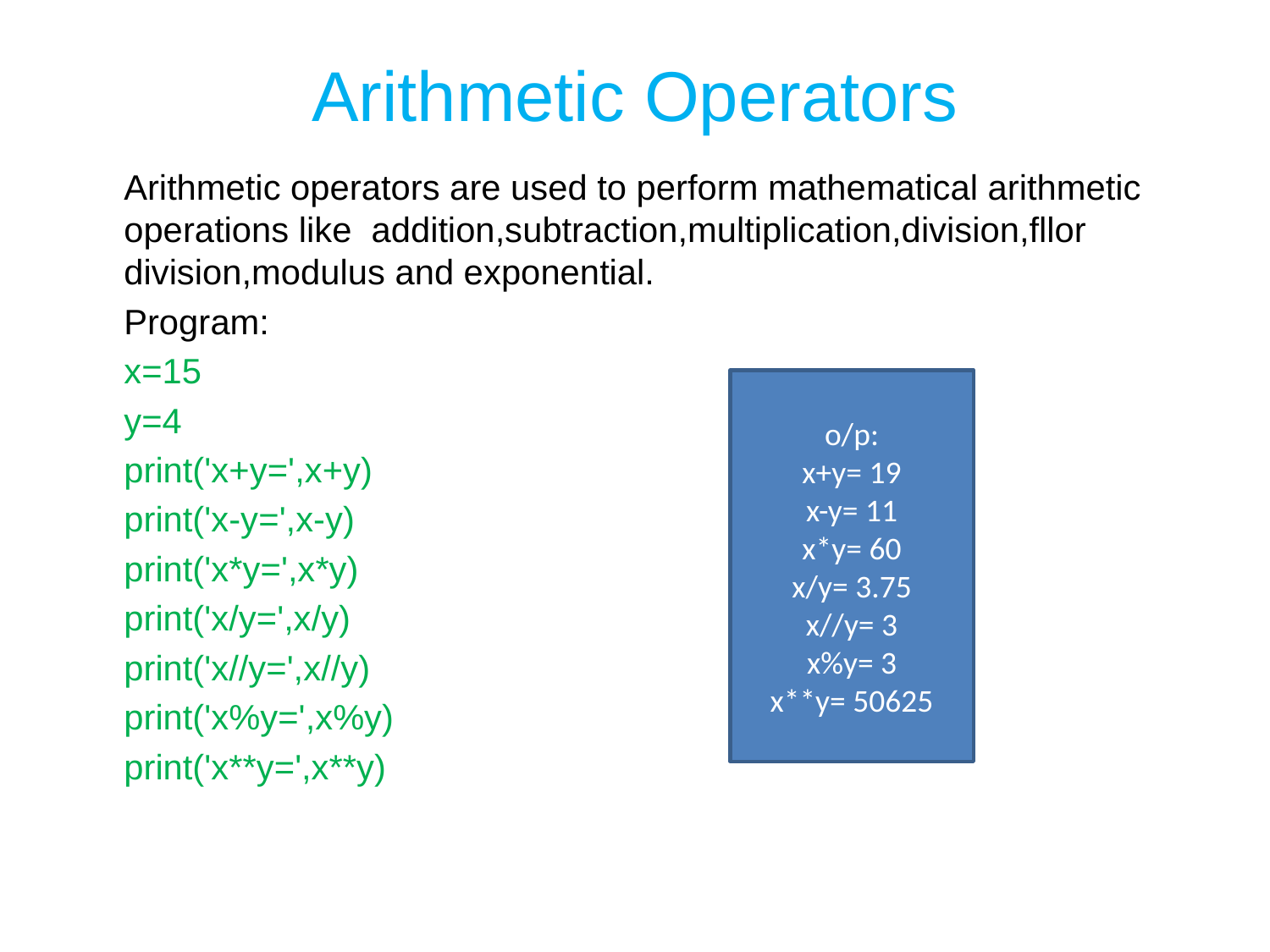

# Arithmetic Operators
	Arithmetic operators are used to perform mathematical arithmetic operations like  addition,subtraction,multiplication,division,fllor division,modulus and exponential.
	Program:
	x=15
	y=4
	print('x+y=',x+y)
	print('x-y=',x-y)
	print('x*y=',x*y)
	print('x/y=',x/y)
	print('x//y=',x//y)
	print('x%y=',x%y)
	print('x**y=',x**y)
o/p:
x+y= 19
x-y= 11
x*y= 60
x/y= 3.75
x//y= 3
x%y= 3
x**y= 50625